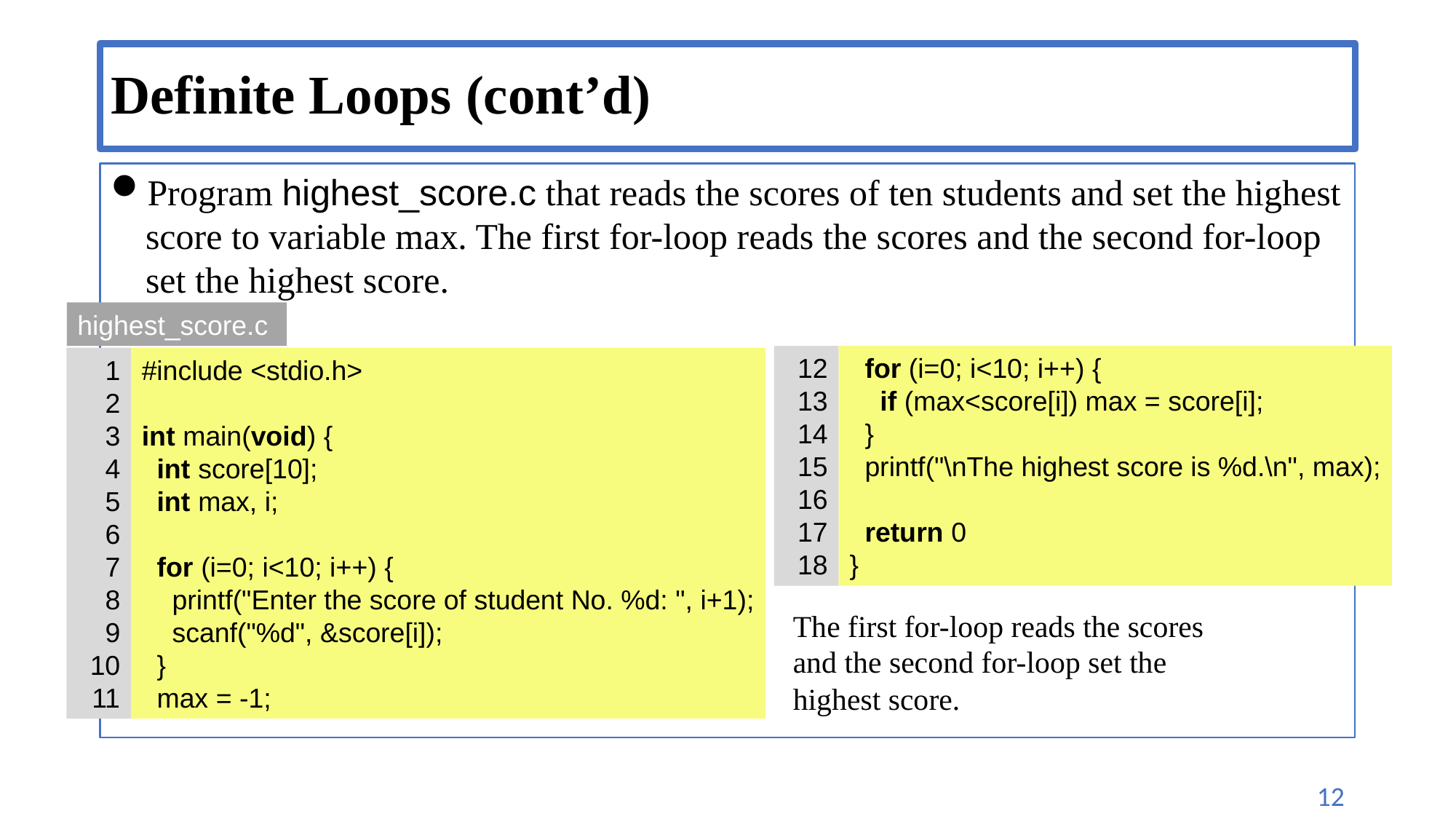

# Definite Loops (cont’d)
Program highest_score.c that reads the scores of ten students and set the highest score to variable max. The first for-loop reads the scores and the second for-loop set the highest score.
highest_score.c
1
2
3
4
5
6
7
8
9
10
11
#include <stdio.h>

int main(void) {
  int score[10];
  int max, i;

  for (i=0; i<10; i++) {
    printf("Enter the score of student No. %d: ", i+1);
    scanf("%d", &score[i]);
  }
  max = -1;
12
13
14
15
16
17
18
  for (i=0; i<10; i++) {
    if (max<score[i]) max = score[i];
  }
  printf("\nThe highest score is %d.\n", max);

  return 0
}
The first for-loop reads the scores and the second for-loop set the highest score.